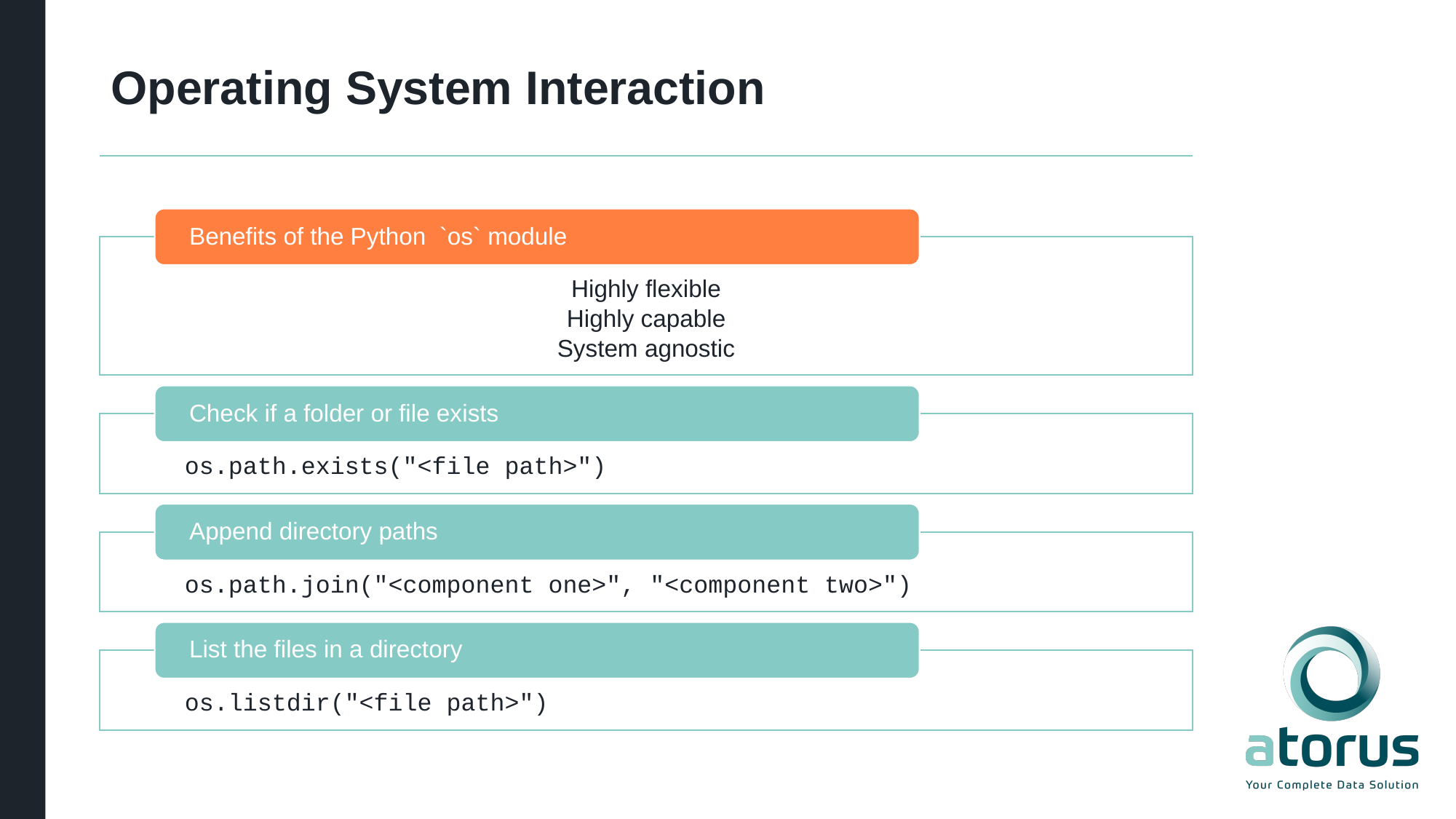

# Operating System Interaction
Highly flexible
Highly capable
System agnostic
Benefits of the Python  `os` module
os.path.exists("<file path>")
Check if a folder or file exists
os.path.join("<component one>", "<component two>")
Append directory paths
os.listdir("<file path>")
List the files in a directory